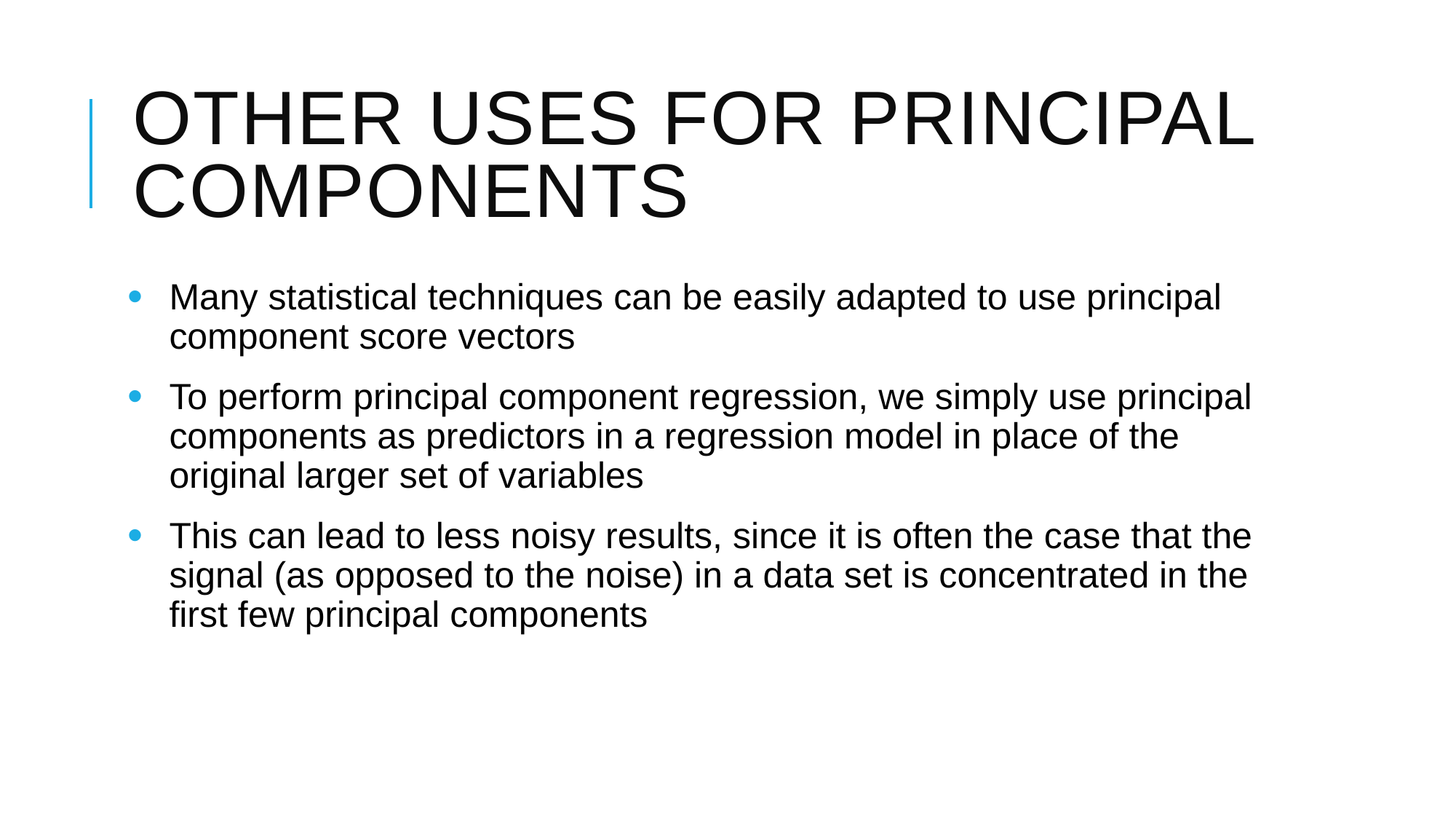

# Other Uses for Principal Components
Many statistical techniques can be easily adapted to use principal component score vectors
To perform principal component regression, we simply use principal components as predictors in a regression model in place of the original larger set of variables
This can lead to less noisy results, since it is often the case that the signal (as opposed to the noise) in a data set is concentrated in the first few principal components